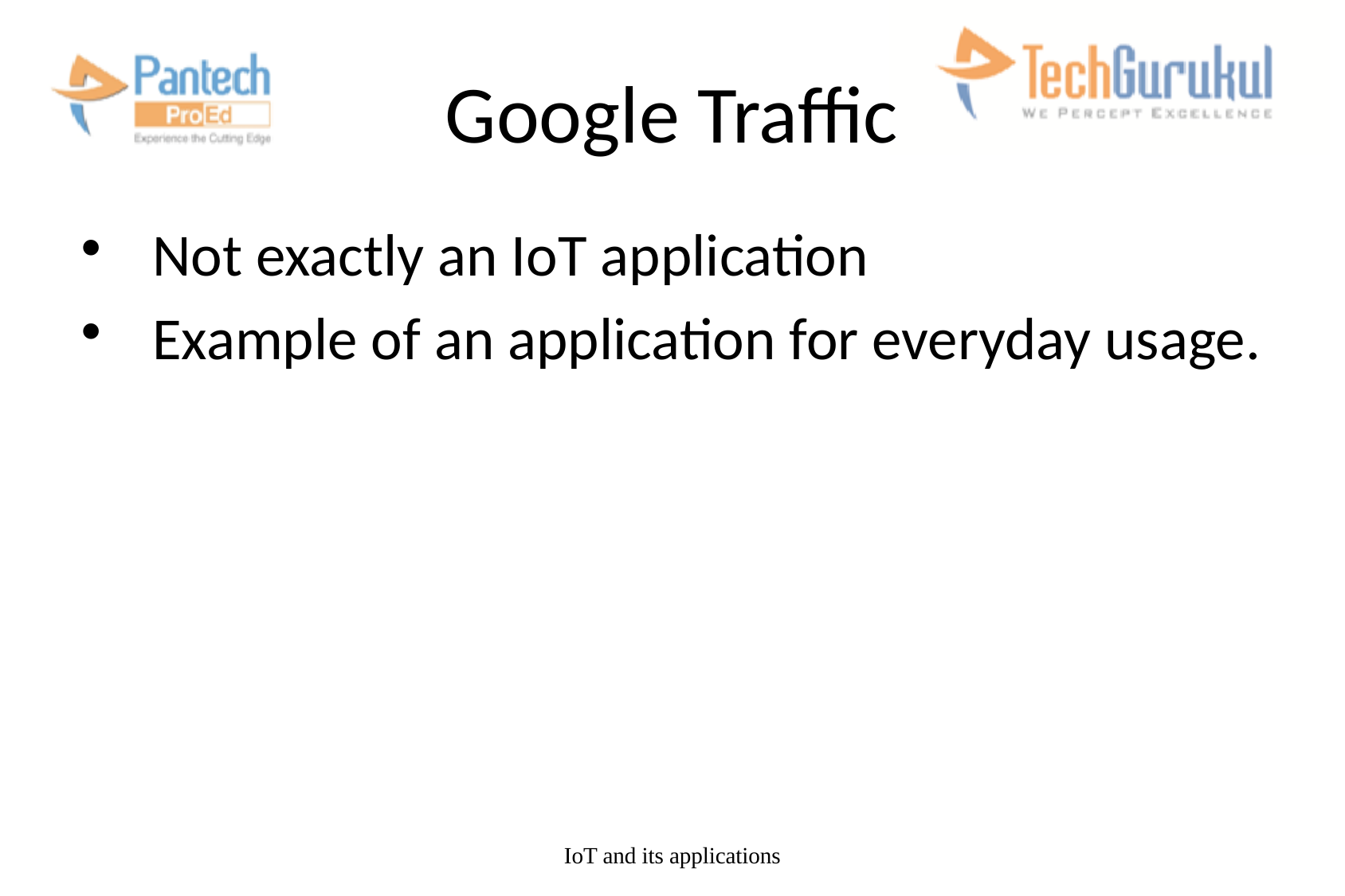

# Google Traffic
  Not exactly an IoT application
  Example of an application for everyday usage.
IoT and its applications